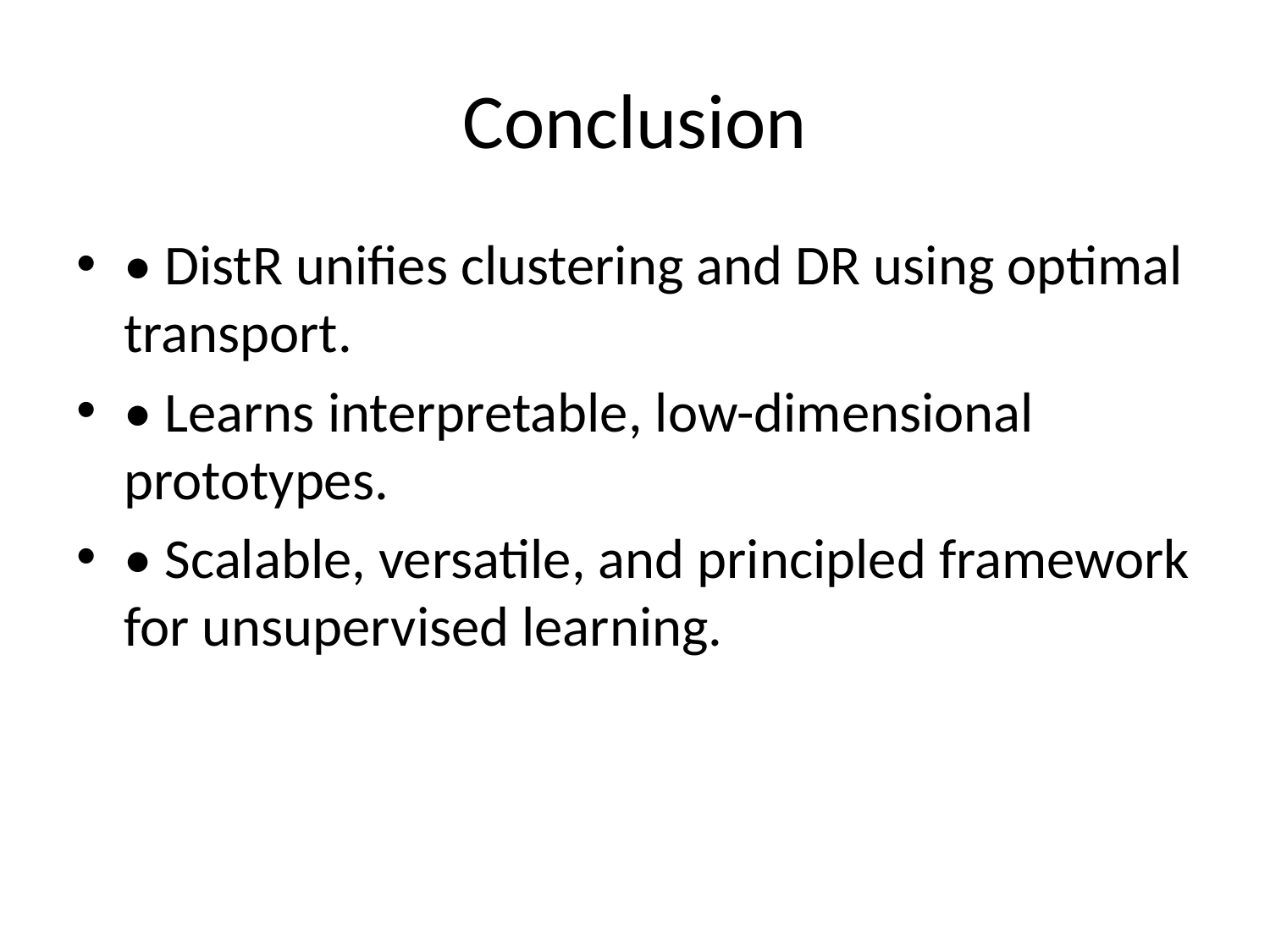

# Conclusion
• DistR unifies clustering and DR using optimal transport.
• Learns interpretable, low-dimensional prototypes.
• Scalable, versatile, and principled framework for unsupervised learning.